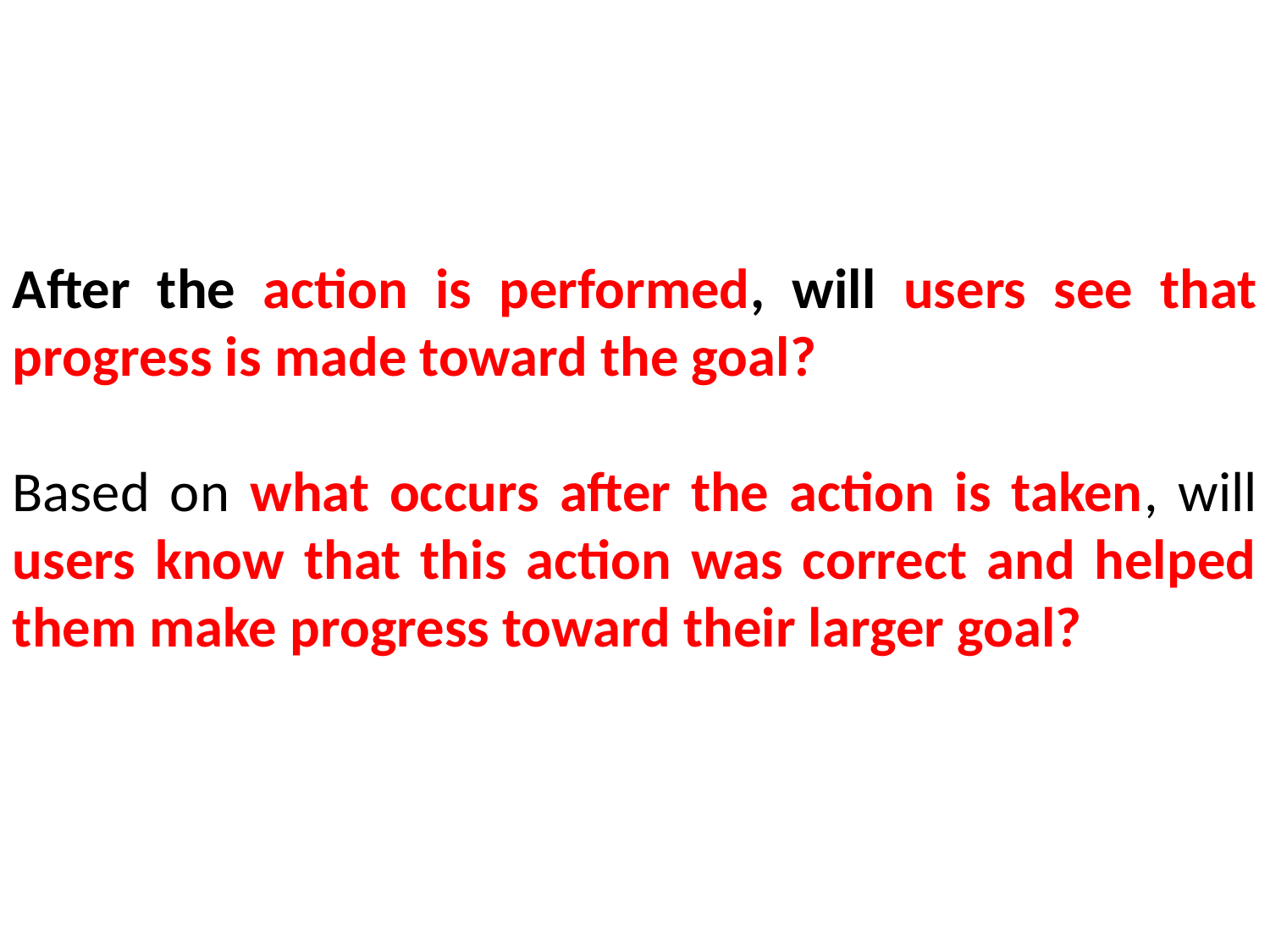

After the action is performed, will users see that progress is made toward the goal?

Based on what occurs after the action is taken, will users know that this action was correct and helped them make progress toward their larger goal?